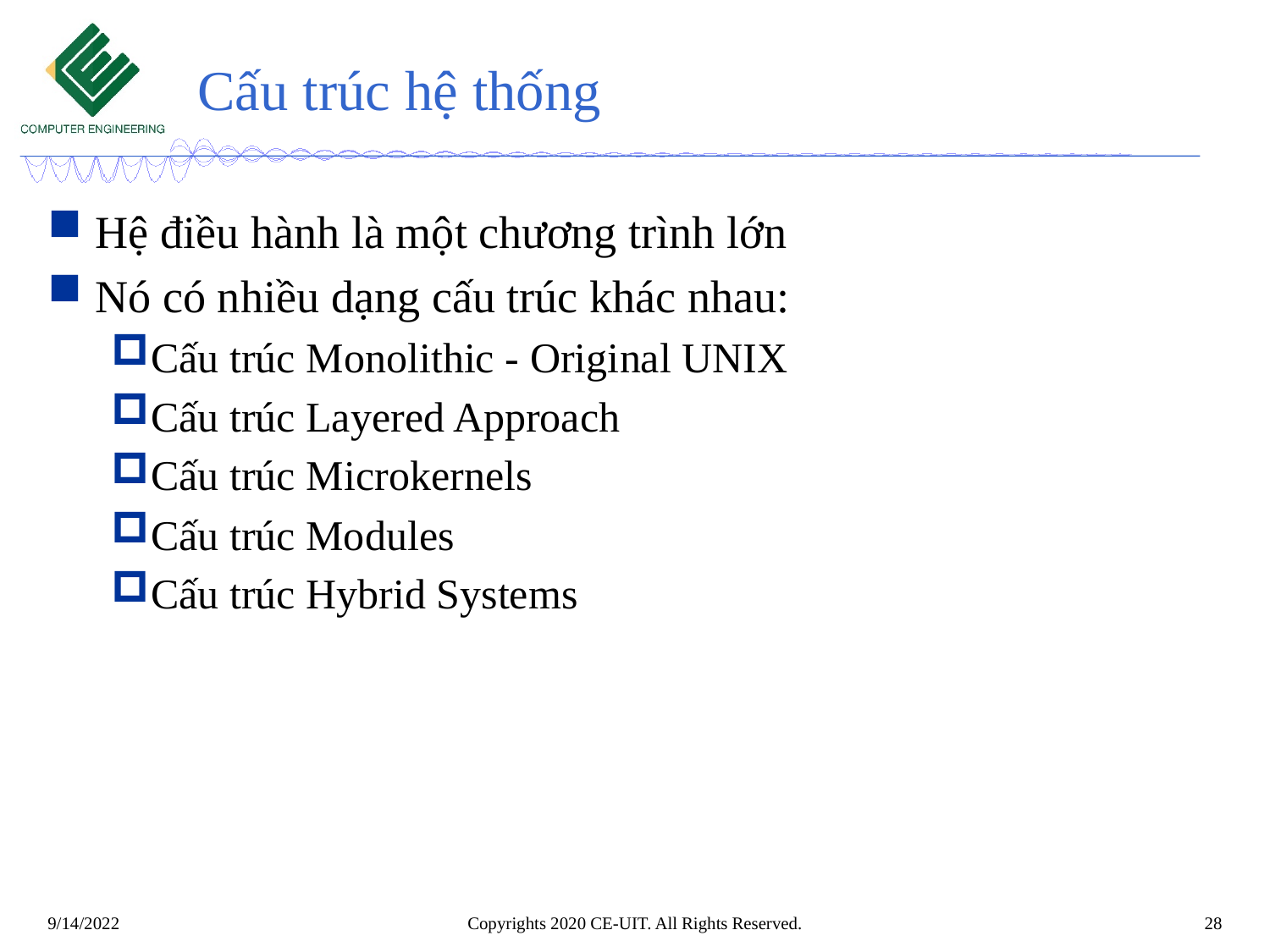

# Cấu trúc hệ thống
Hệ điều hành là một chương trình lớn
Nó có nhiều dạng cấu trúc khác nhau:
Cấu trúc Monolithic - Original UNIX
Cấu trúc Layered Approach
Cấu trúc Microkernels
Cấu trúc Modules
Cấu trúc Hybrid Systems
Copyrights 2020 CE-UIT. All Rights Reserved.
28
9/14/2022